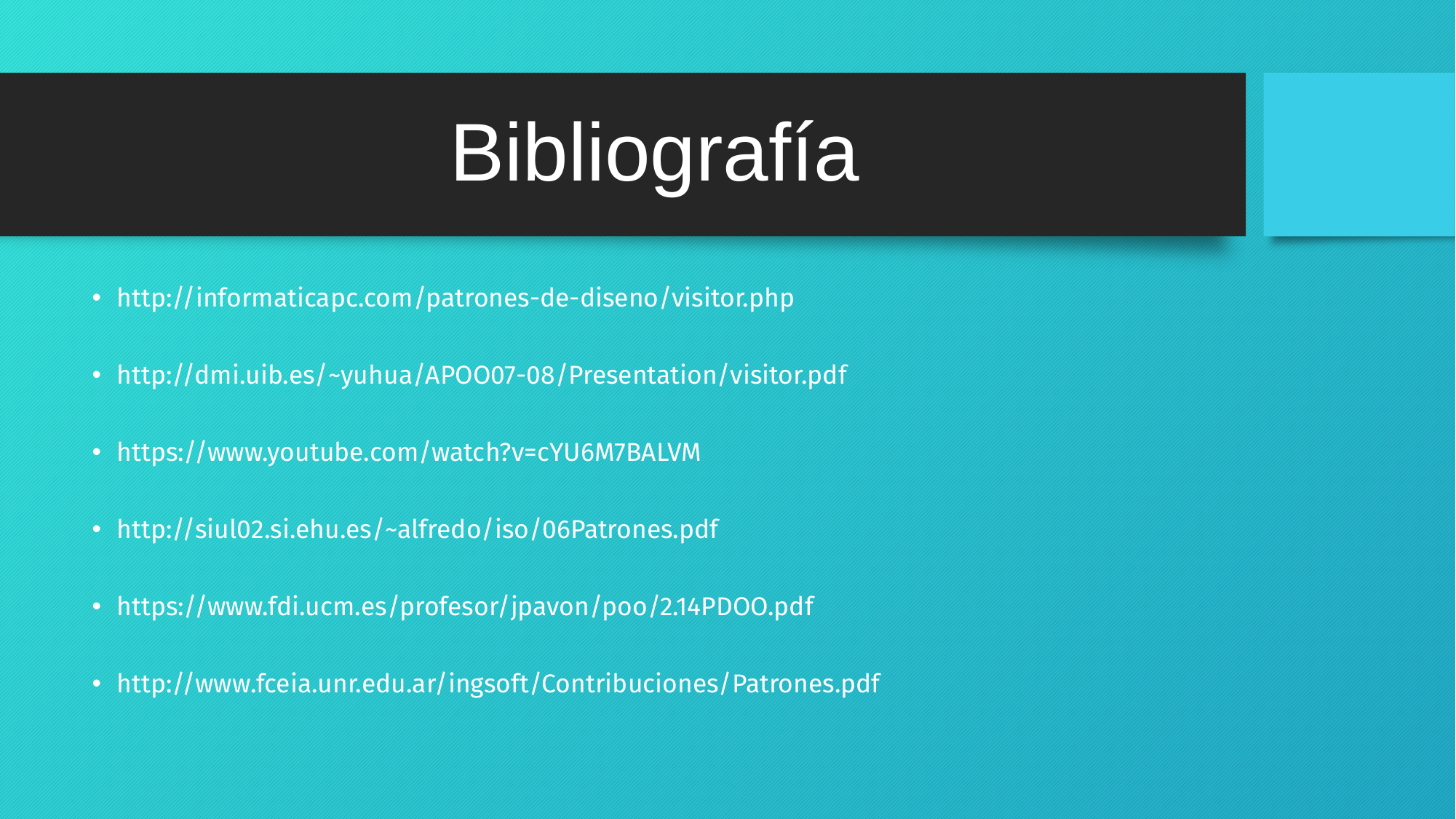

# Bibliografía
http://informaticapc.com/patrones-de-diseno/visitor.php

http://dmi.uib.es/~yuhua/APOO07-08/Presentation/visitor.pdf

https://www.youtube.com/watch?v=cYU6M7BALVM

http://siul02.si.ehu.es/~alfredo/iso/06Patrones.pdf

https://www.fdi.ucm.es/profesor/jpavon/poo/2.14PDOO.pdf

http://www.fceia.unr.edu.ar/ingsoft/Contribuciones/Patrones.pdf